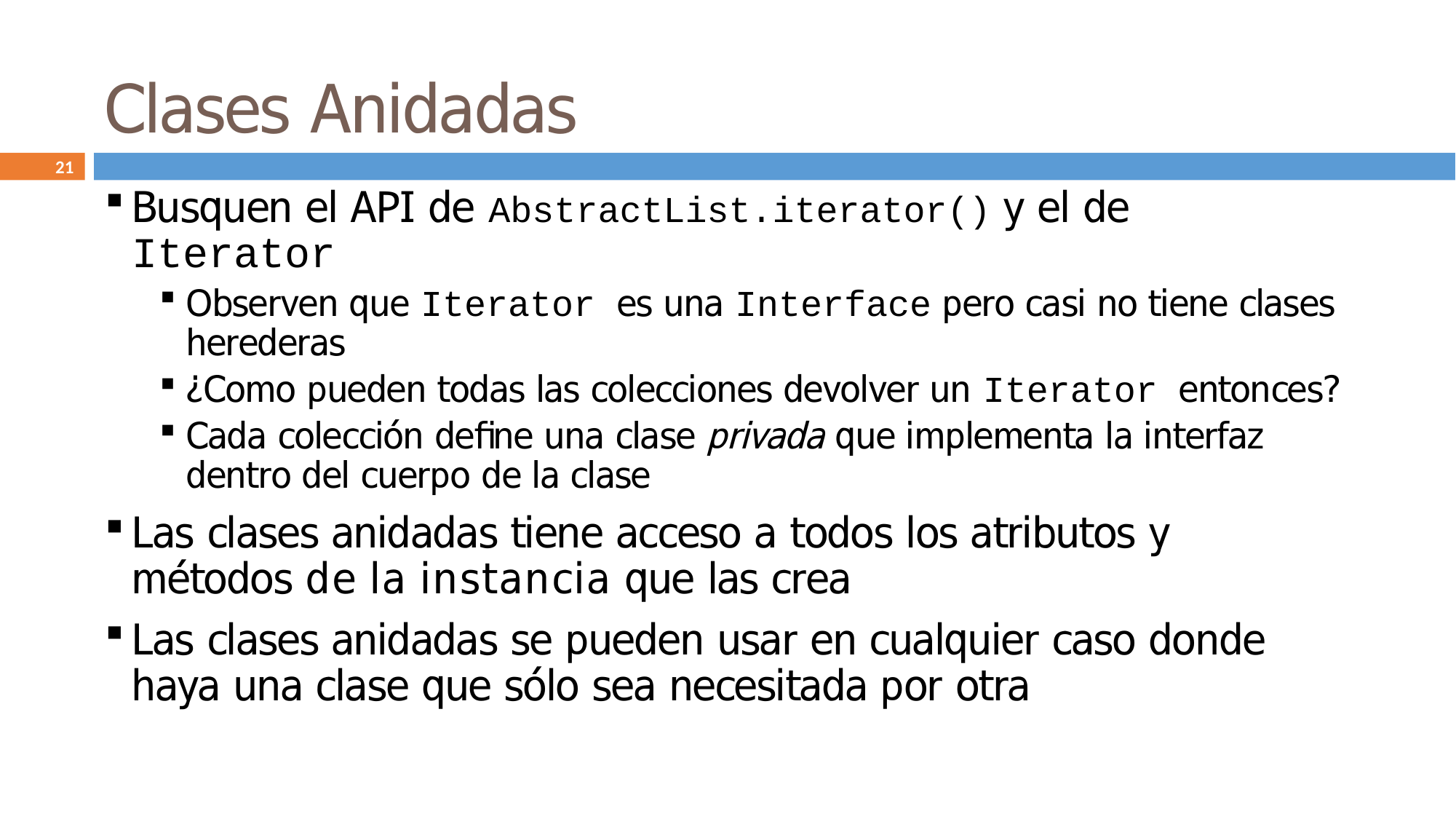

# Clases Anidadas
21
Busquen el API de AbstractList.iterator() y el de Iterator
Observen que Iterator es una Interface pero casi no tiene clases herederas
¿Como pueden todas las colecciones devolver un Iterator entonces?
Cada colección define una clase privada que implementa la interfaz dentro del cuerpo de la clase
Las clases anidadas tiene acceso a todos los atributos y métodos de la instancia que las crea
Las clases anidadas se pueden usar en cualquier caso donde haya una clase que sólo sea necesitada por otra